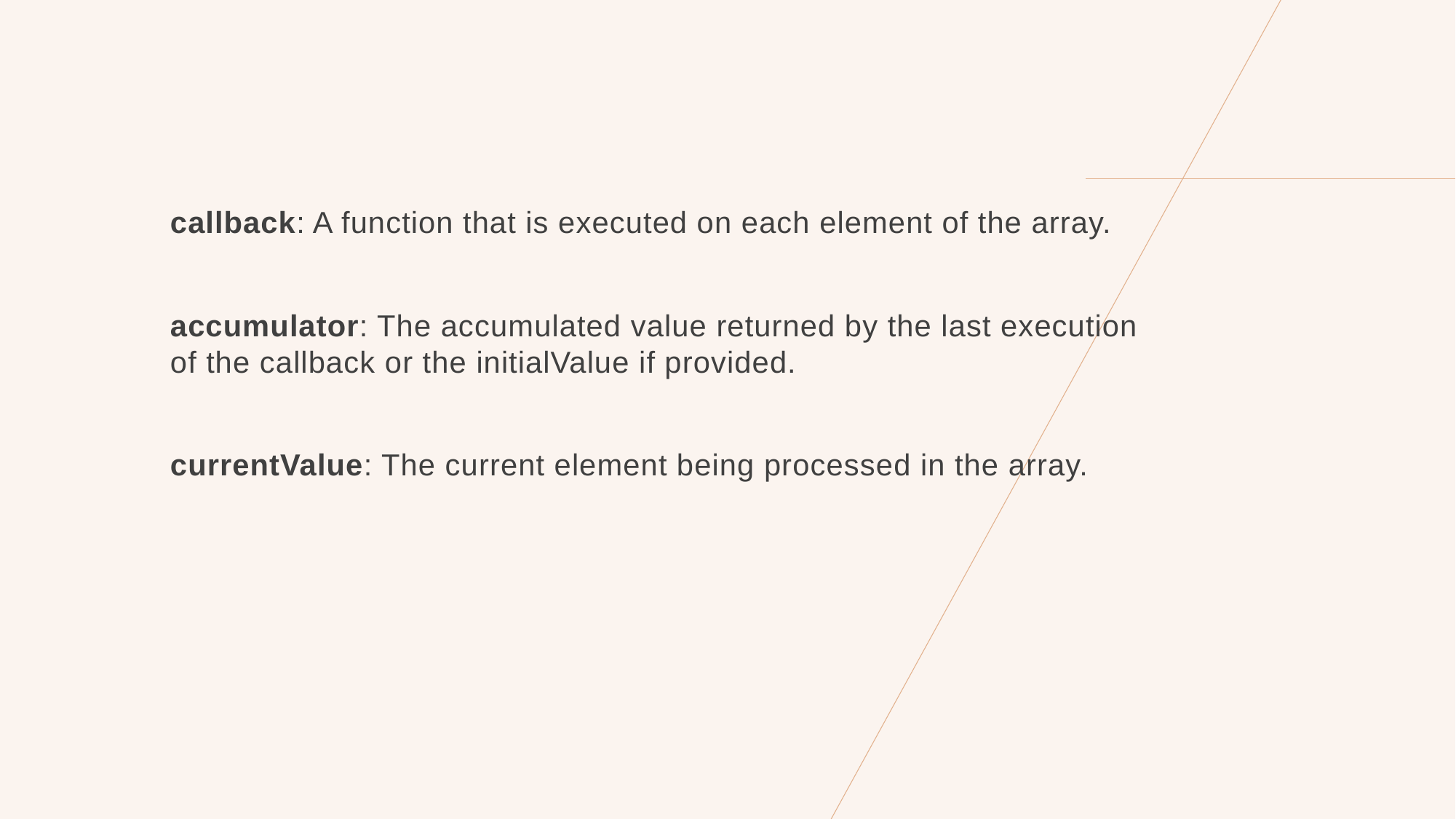

callback: A function that is executed on each element of the array.

accumulator: The accumulated value returned by the last execution of the callback or the initialValue if provided.

currentValue: The current element being processed in the array.